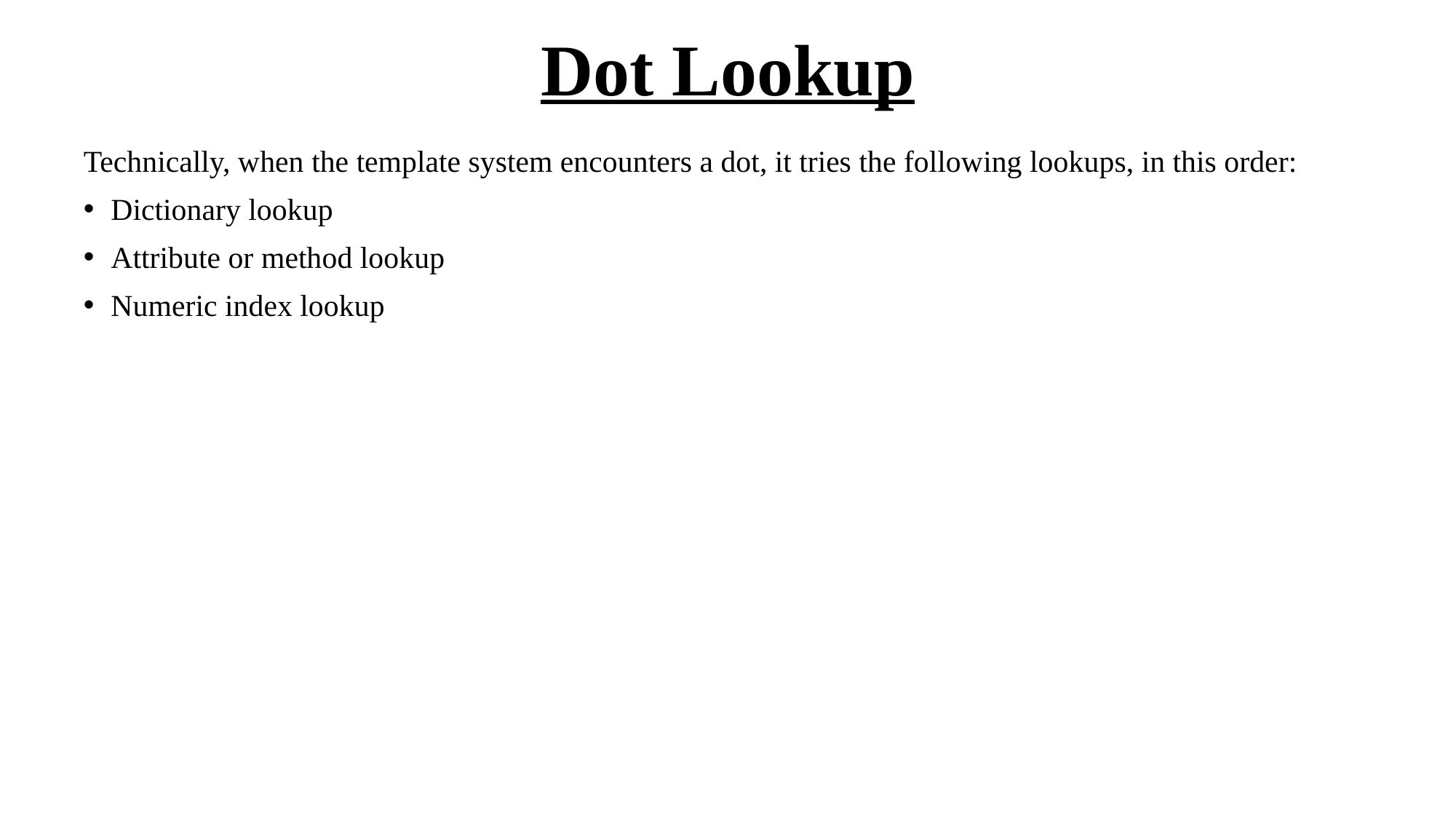

# Dot Lookup
Technically, when the template system encounters a dot, it tries the following lookups, in this order:
Dictionary lookup
Attribute or method lookup
Numeric index lookup